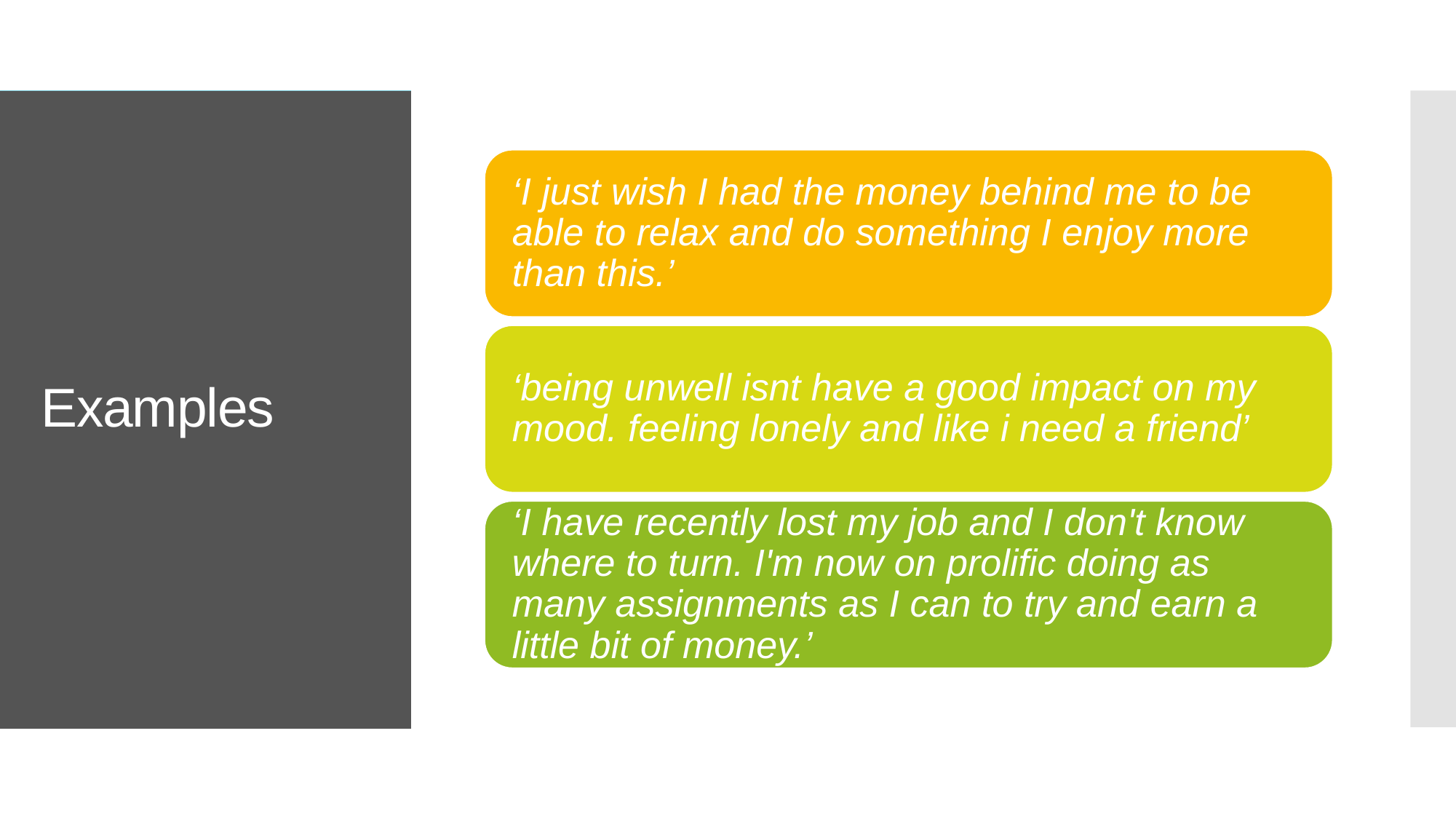

‘I just wish I had the money behind me to be able to relax and do something I enjoy more than this.’
‘being unwell isnt have a good impact on my mood. feeling lonely and like i need a friend’
‘I have recently lost my job and I don't know where to turn. I'm now on prolific doing as many assignments as I can to try and earn a little bit of money.’

# Examples